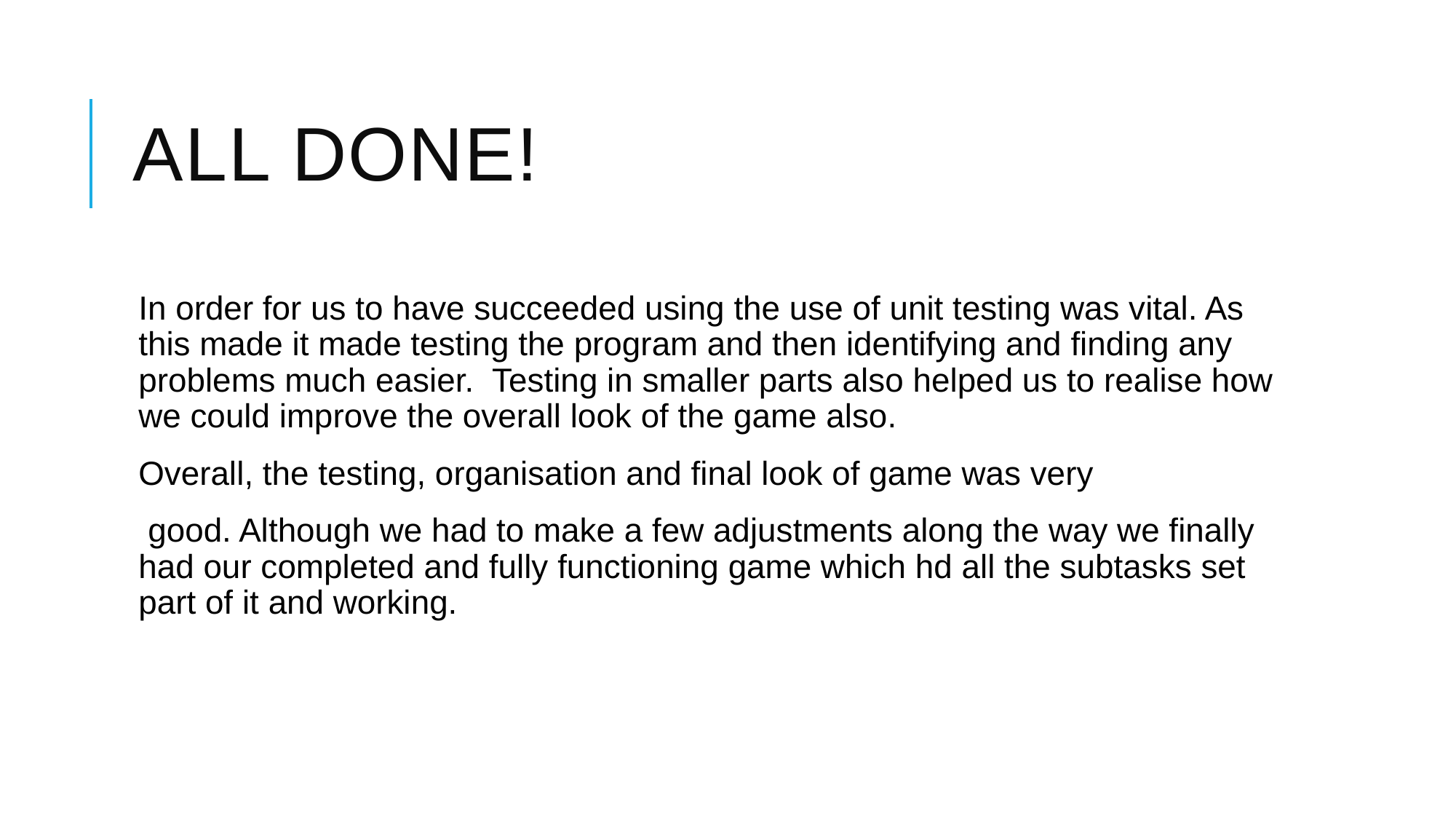

# All done!
In order for us to have succeeded using the use of unit testing was vital. As this made it made testing the program and then identifying and finding any problems much easier.  Testing in smaller parts also helped us to realise how we could improve the overall look of the game also.
Overall, the testing, organisation and final look of game was very
 good. Although we had to make a few adjustments along the way we finally had our completed and fully functioning game which hd all the subtasks set part of it and working.